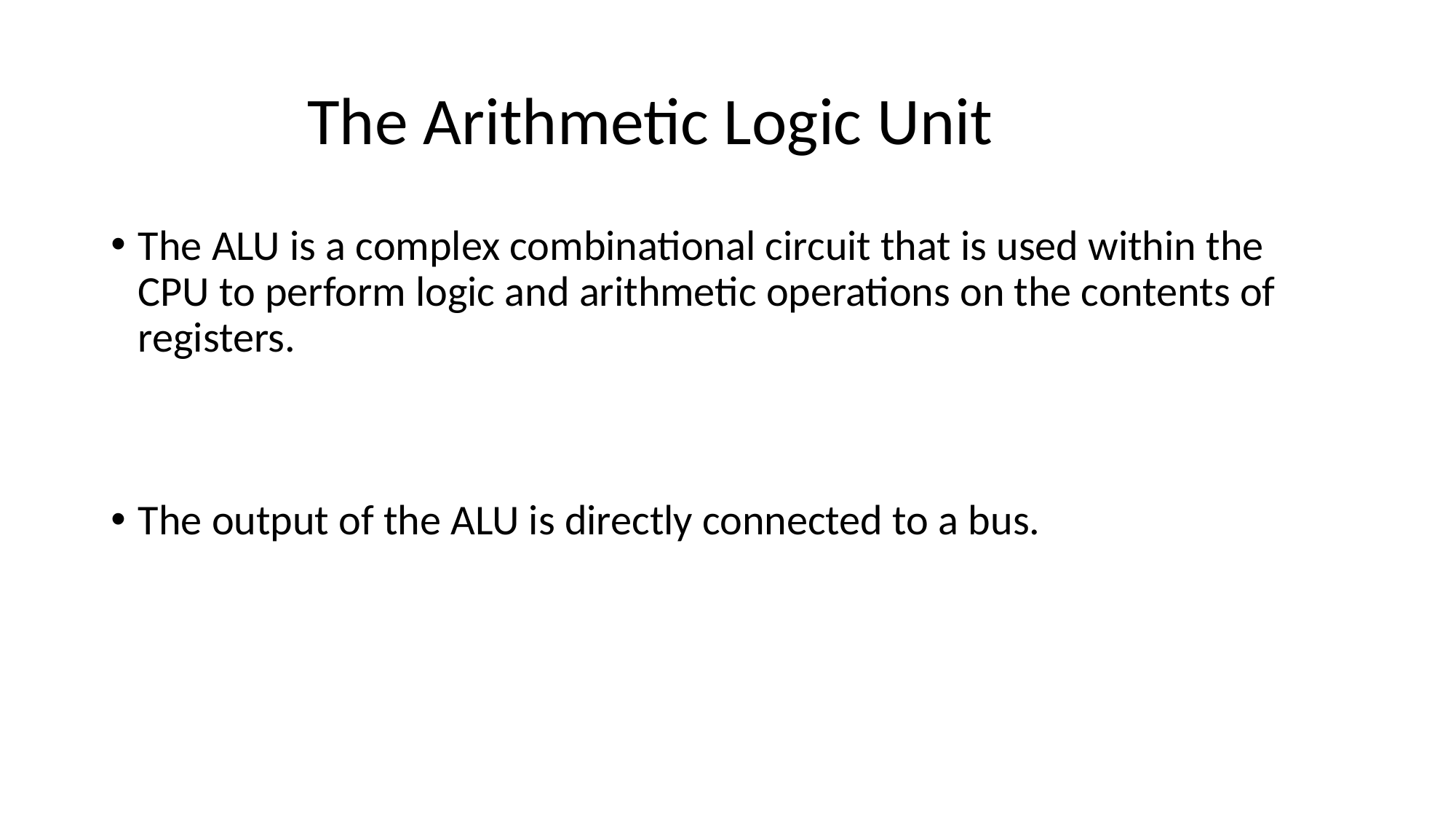

# The Arithmetic Logic Unit
The ALU is a complex combinational circuit that is used within the CPU to perform logic and arithmetic operations on the contents of registers.

The output of the ALU is directly connected to a bus.